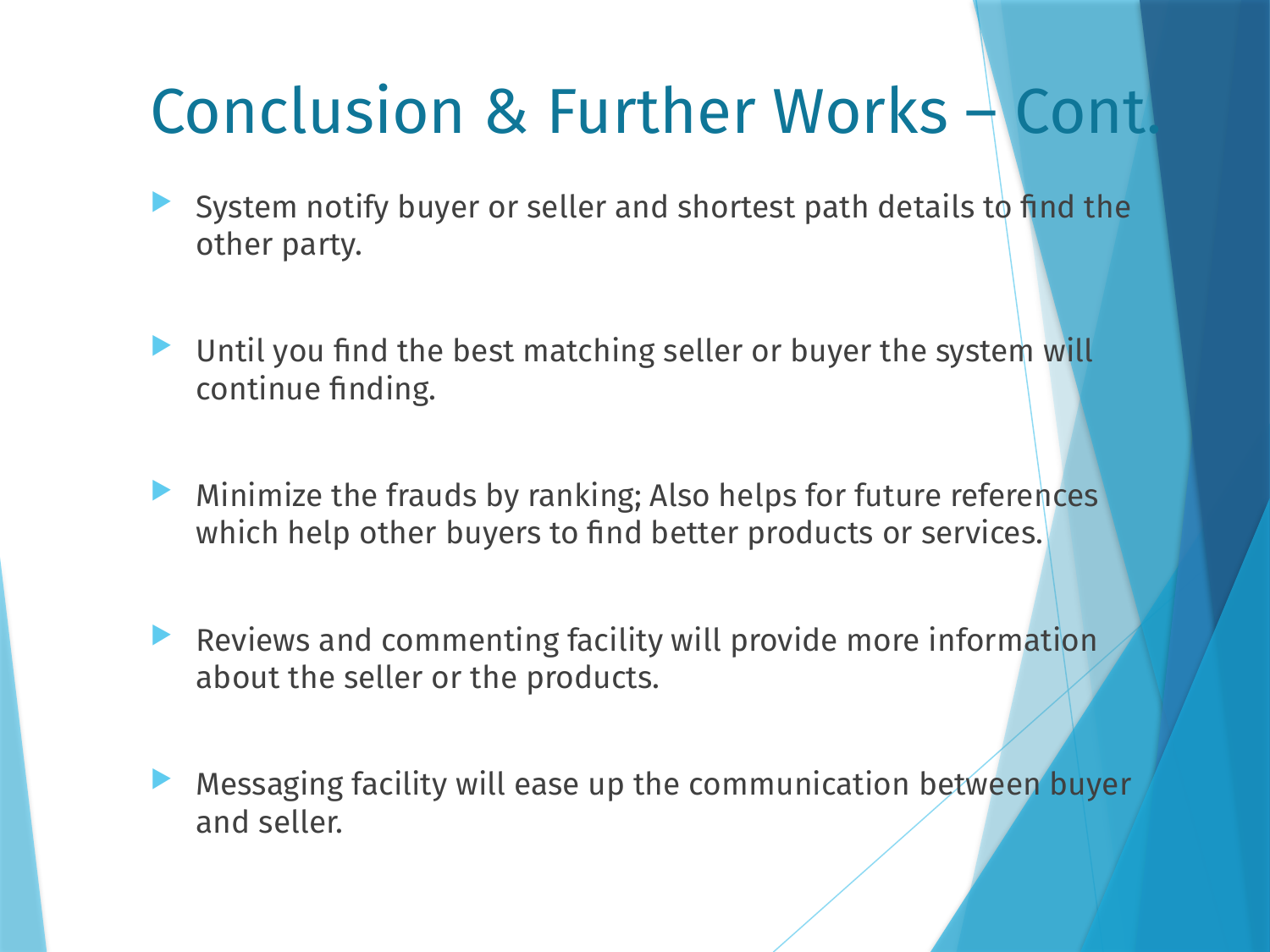

# Conclusion & Further Works – Cont.
System notify buyer or seller and shortest path details to find the other party.

Until you find the best matching seller or buyer the system will continue finding.

Minimize the frauds by ranking; Also helps for future references which help other buyers to find better products or services.

Reviews and commenting facility will provide more information about the seller or the products.

Messaging facility will ease up the communication between buyer and seller.